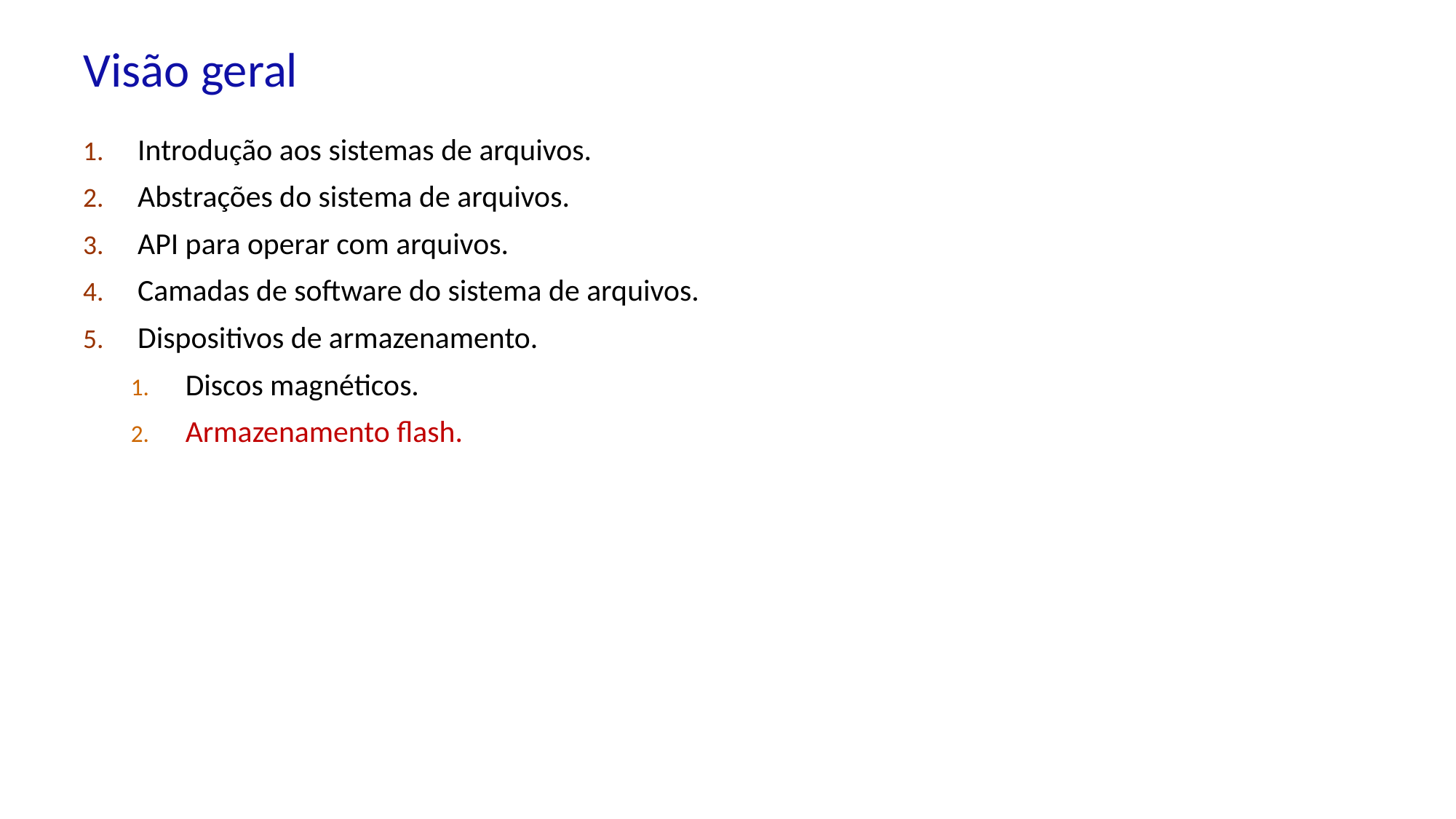

# Visão geral
Introdução aos sistemas de arquivos.
Abstrações do sistema de arquivos.
API para operar com arquivos.
Camadas de software do sistema de arquivos.
Dispositivos de armazenamento.
Discos magnéticos.
Armazenamento flash.